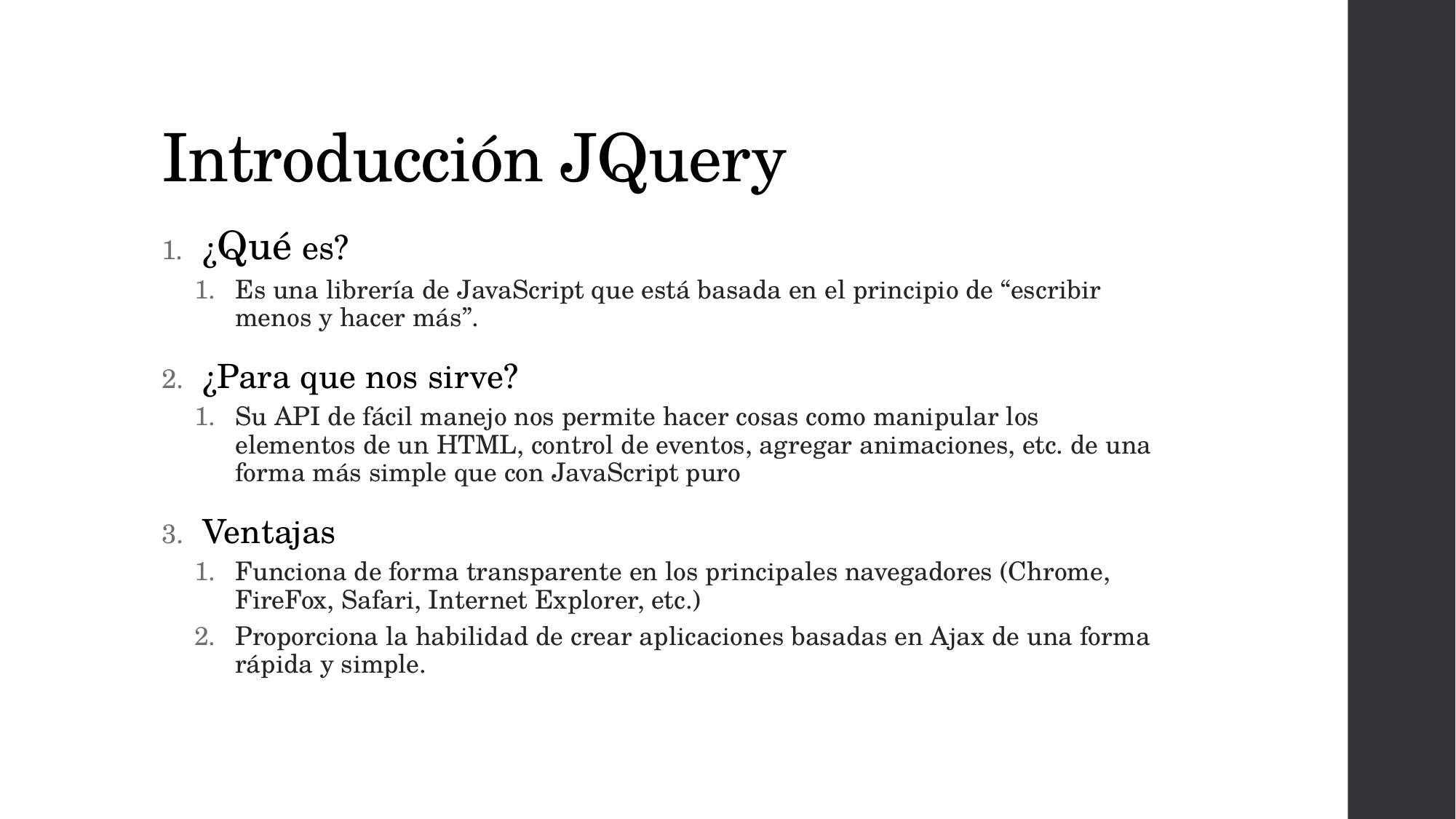

# Introducción JQuery
¿Qué es?
Es una librería de JavaScript que está basada en el principio de “escribir menos y hacer más”.
¿Para que nos sirve?
Su API de fácil manejo nos permite hacer cosas como manipular los elementos de un HTML, control de eventos, agregar animaciones, etc. de una forma más simple que con JavaScript puro
Ventajas
Funciona de forma transparente en los principales navegadores (Chrome, FireFox, Safari, Internet Explorer, etc.)
Proporciona la habilidad de crear aplicaciones basadas en Ajax de una forma rápida y simple.